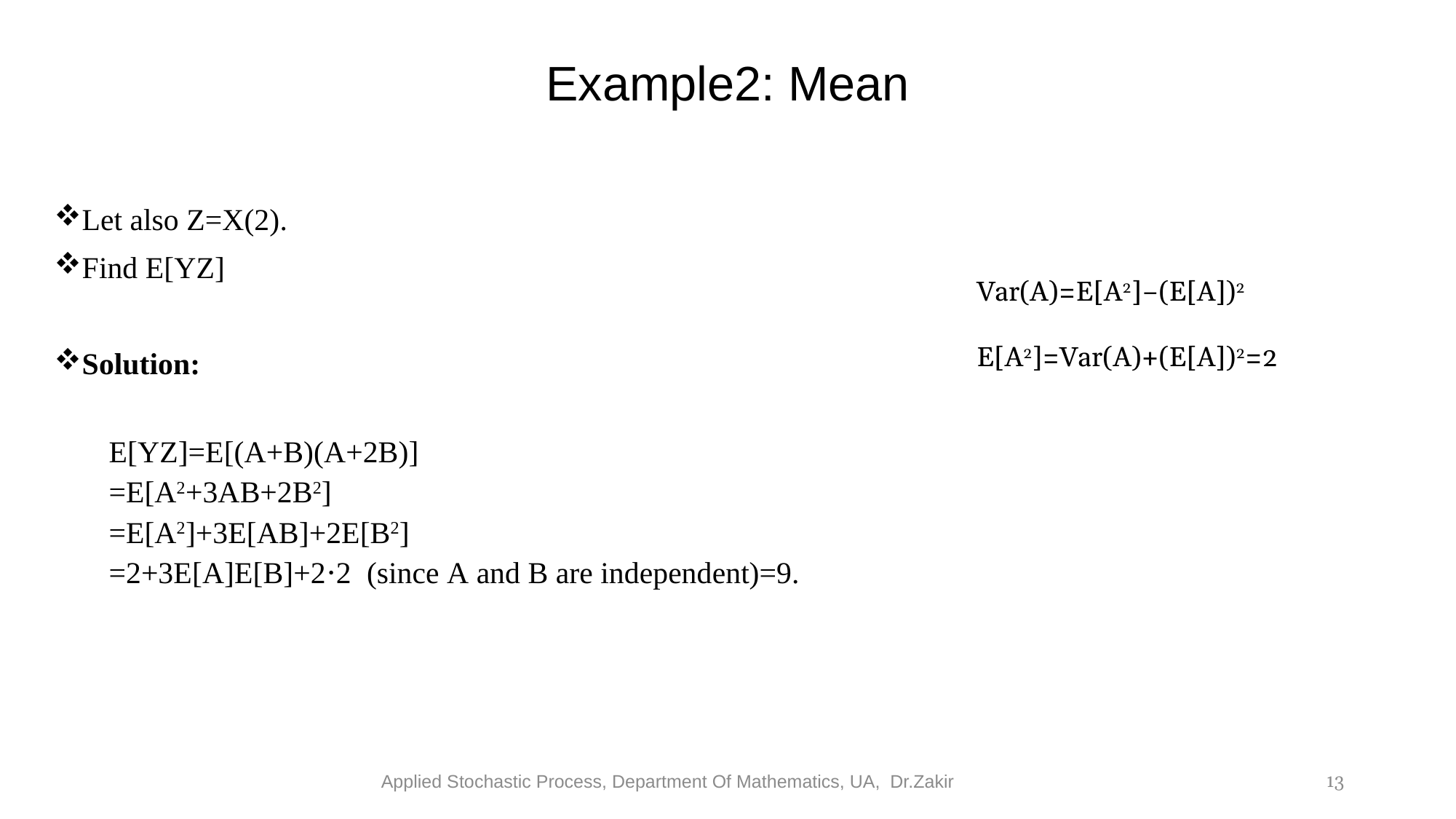

# Example2: Mean

Let also Z=X(2).
Find E[YZ]

Solution:

E[YZ]=E[(A+B)(A+2B)]
=E[A2+3AB+2B2]
=E[A2]+3E[AB]+2E[B2]
=2+3E[A]E[B]+2⋅2  (since A and B are independent)=9.
Var(A)=E[A2]−(E[A])2

E[A2]=Var(A)+(E[A])2=2
Applied Stochastic Process, Department Of Mathematics, UA,  Dr.Zakir
13